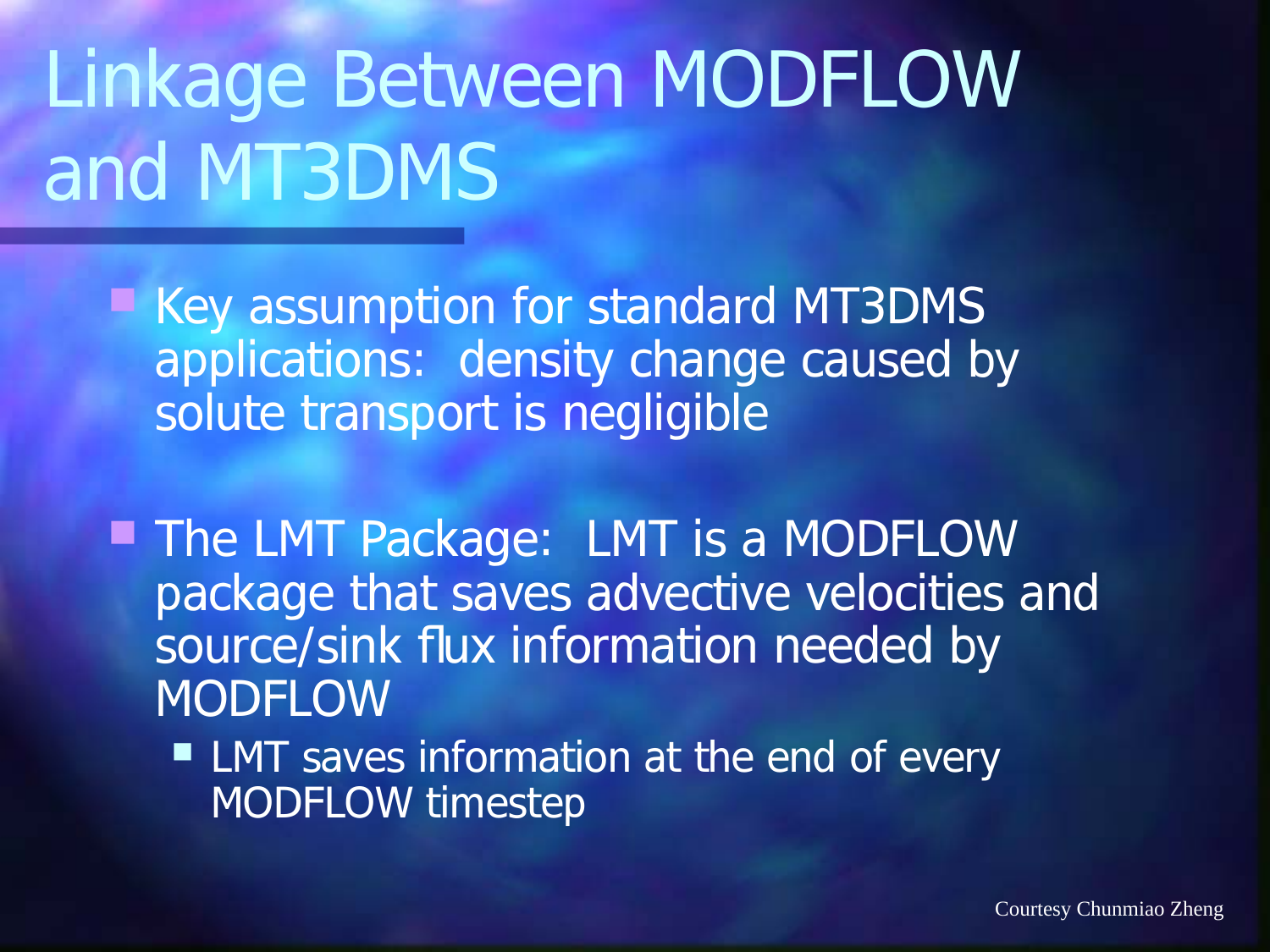

# Linkage Between MODFLOW and MT3DMS
Key assumption for standard MT3DMS applications:  density change caused by solute transport is negligible

The LMT Package:  LMT is a MODFLOW package that saves advective velocities and source/sink flux information needed by MODFLOW
LMT saves information at the end of every MODFLOW timestep
Courtesy Chunmiao Zheng